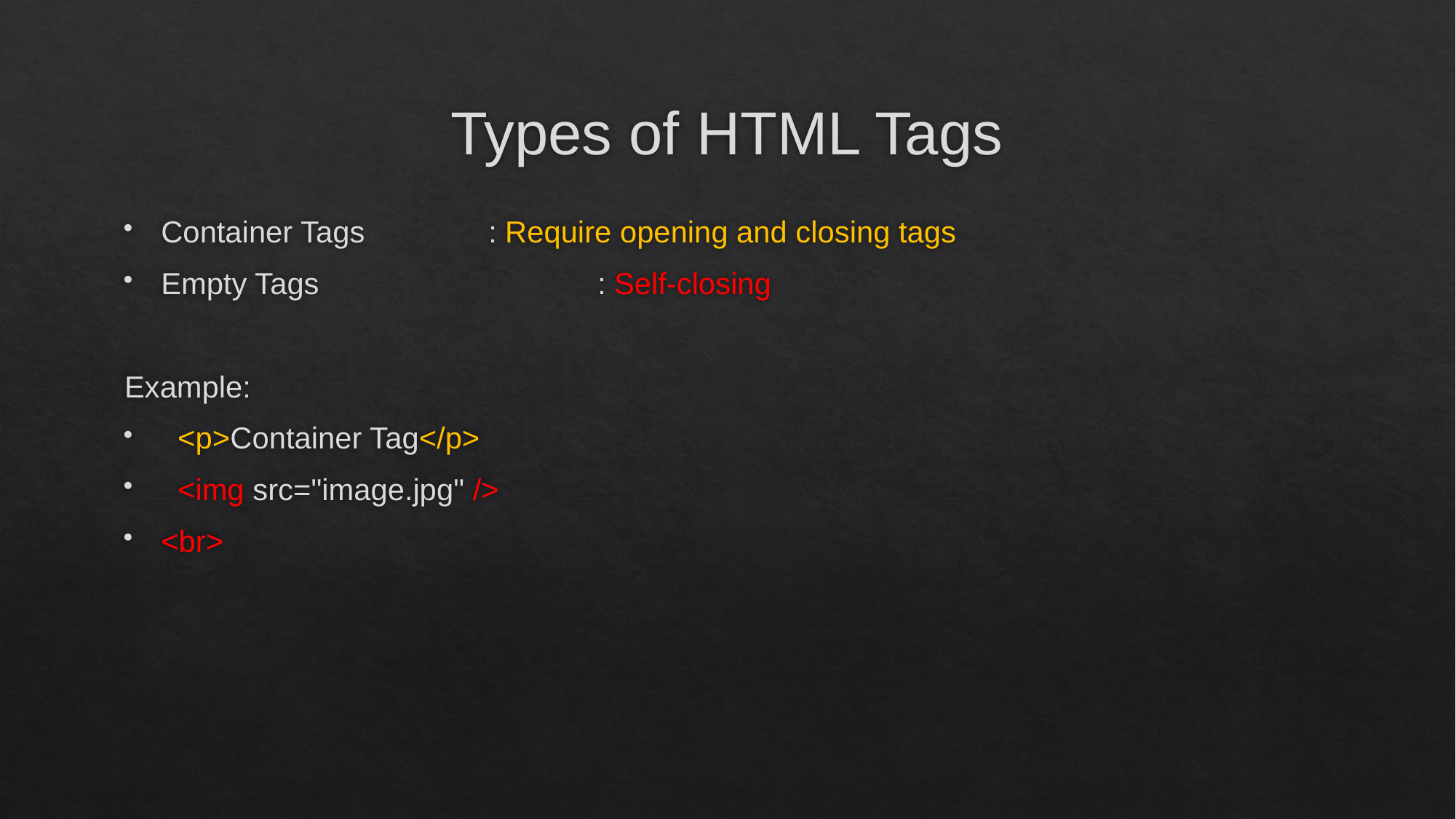

# Types of HTML Tags
Container Tags		: Require opening and closing tags
Empty Tags			: Self-closing

Example:
  <p>Container Tag</p>
  <img src="image.jpg" />
<br>